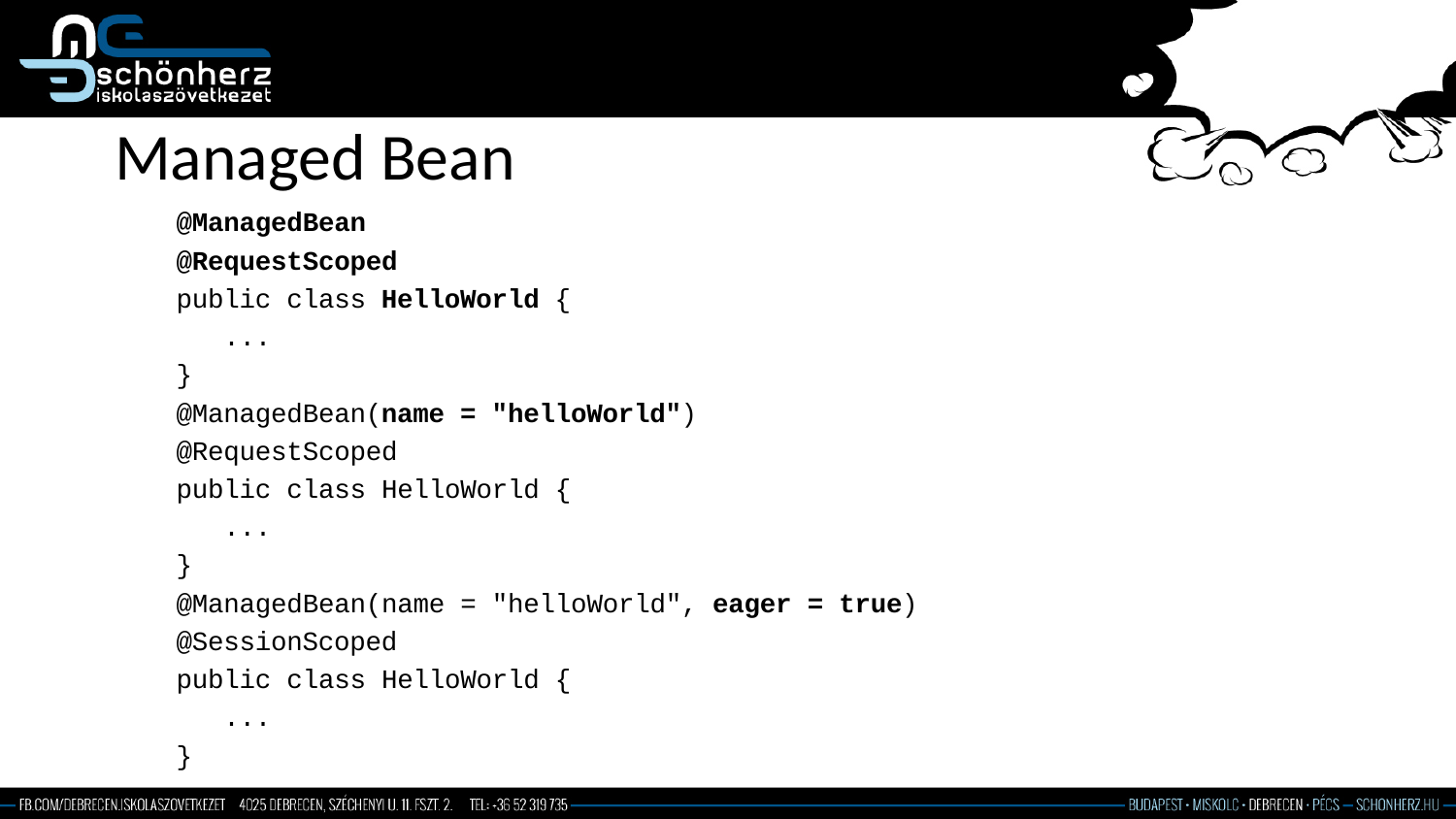

# Managed Bean
@ManagedBean
@RequestScoped
public class HelloWorld {
   ...
}
@ManagedBean(name = "helloWorld")
@RequestScoped
public class HelloWorld {
   ...
}
@ManagedBean(name = "helloWorld", eager = true)
@SessionScoped
public class HelloWorld {
   ...
}